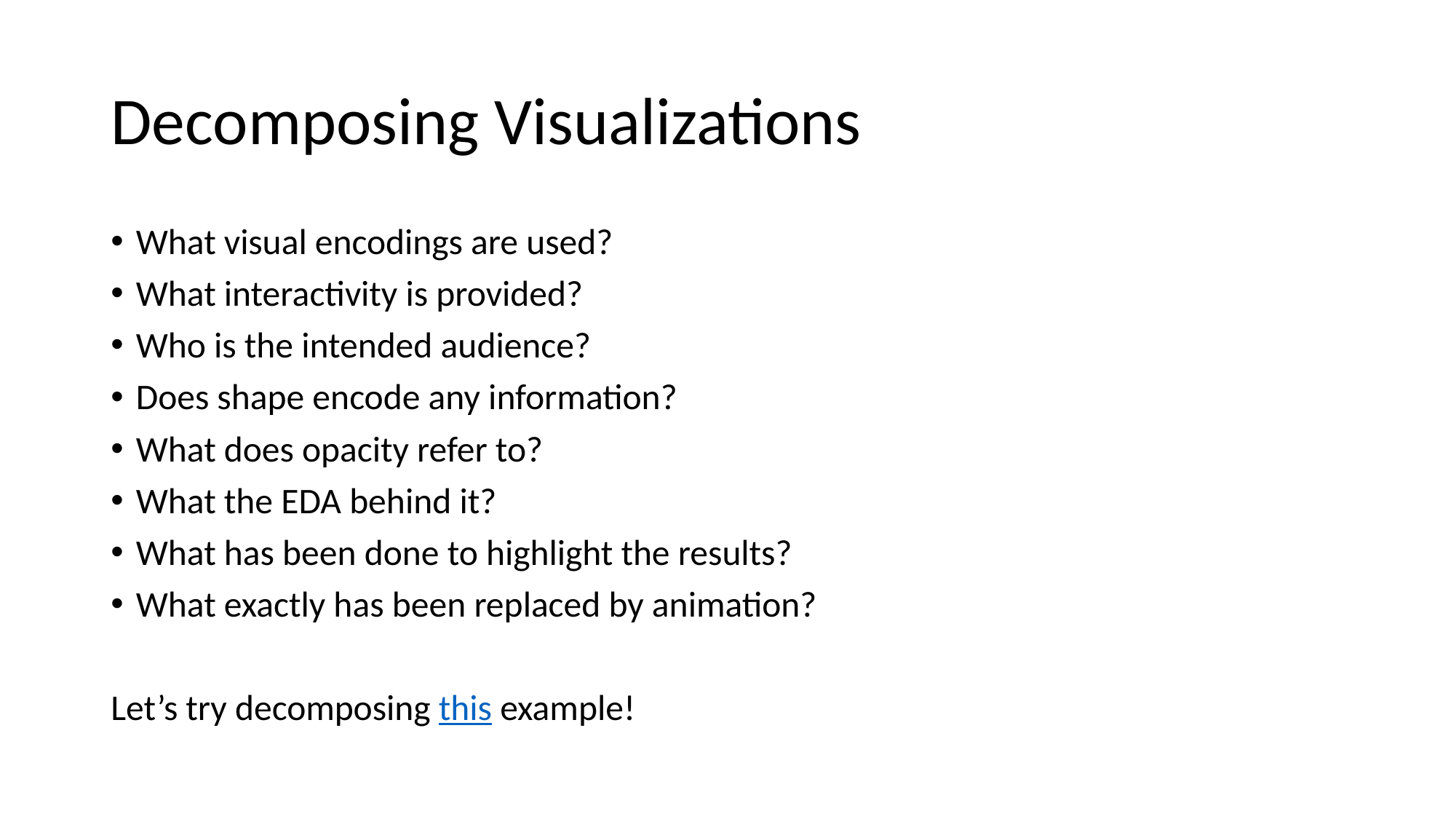

# Decomposing Visualizations
What visual encodings are used?
What interactivity is provided?
Who is the intended audience?
Does shape encode any information?
What does opacity refer to?
What the EDA behind it?
What has been done to highlight the results?
What exactly has been replaced by animation?

Let’s try decomposing this example!